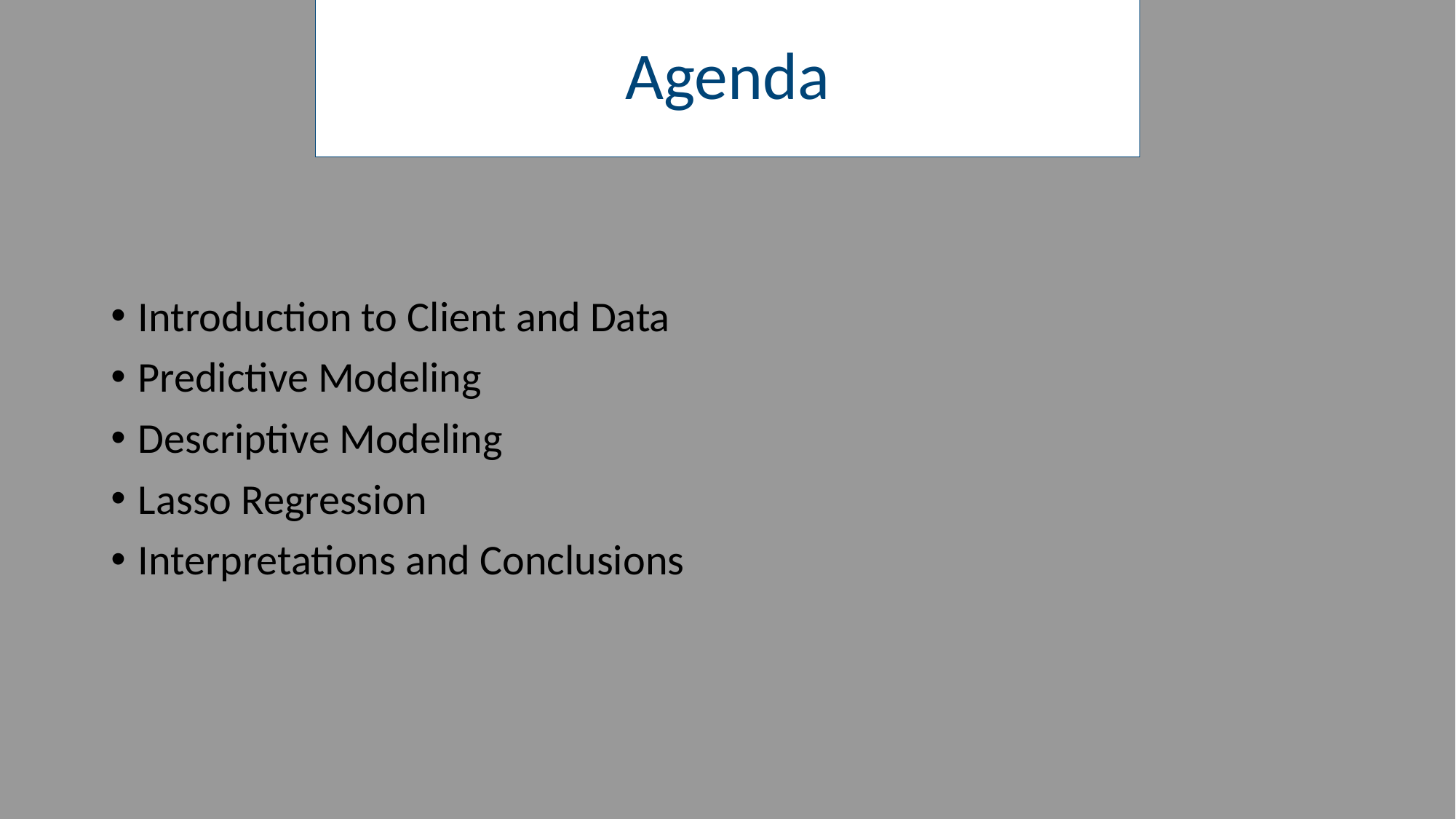

# Agenda
Introduction to Client and Data
Predictive Modeling
Descriptive Modeling
Lasso Regression
Interpretations and Conclusions